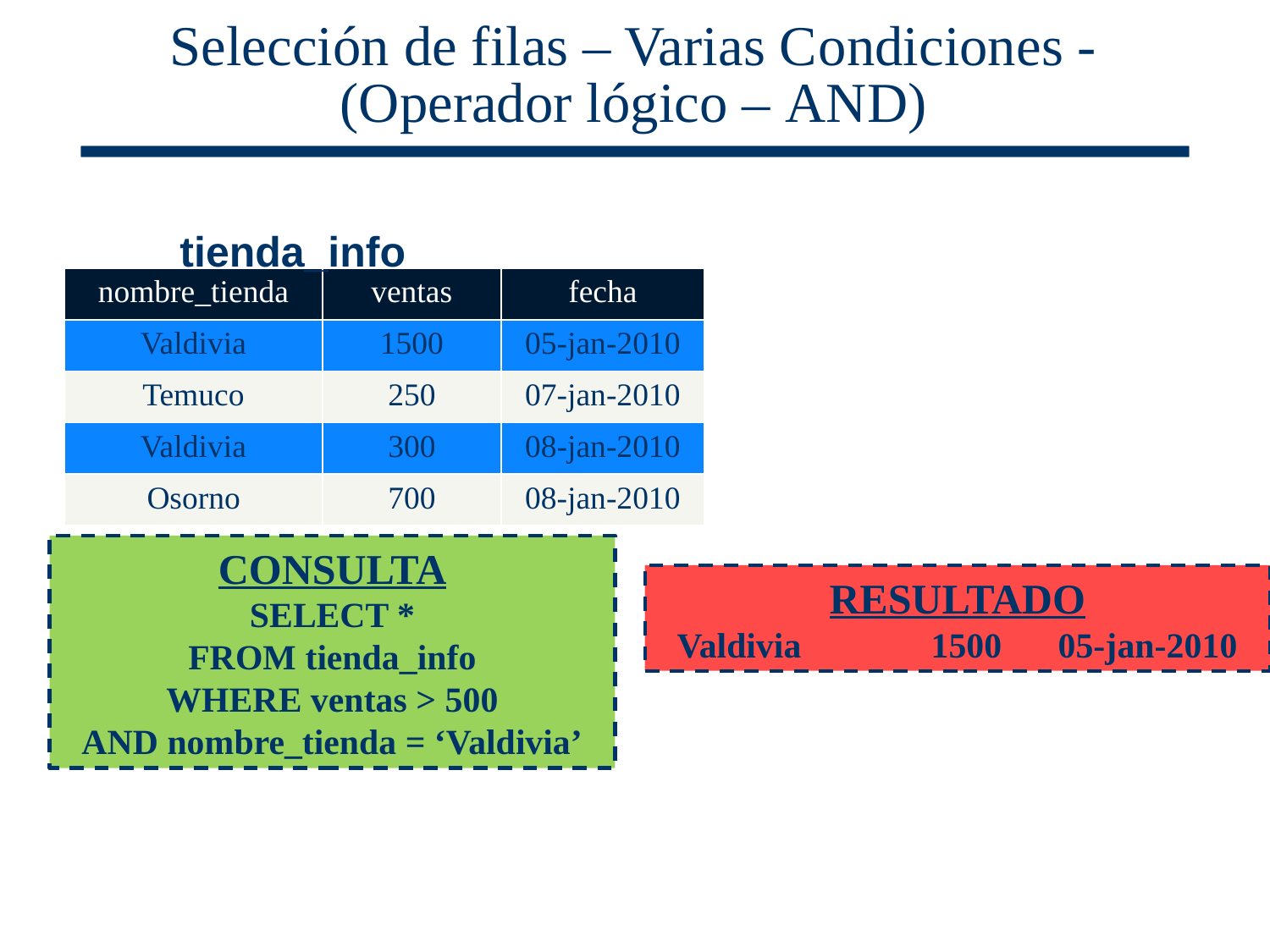

# Selección de filas – Varias Condiciones - (Operador lógico – AND)
tienda_info
| nombre\_tienda | ventas | fecha |
| --- | --- | --- |
| Valdivia | 1500 | 05-jan-2010 |
| Temuco | 250 | 07-jan-2010 |
| Valdivia | 300 | 08-jan-2010 |
| Osorno | 700 | 08-jan-2010 |
CONSULTA
SELECT *
FROM tienda_info
WHERE ventas > 500
AND nombre_tienda = ‘Valdivia’
RESULTADO
Valdivia		1500	05-jan-2010